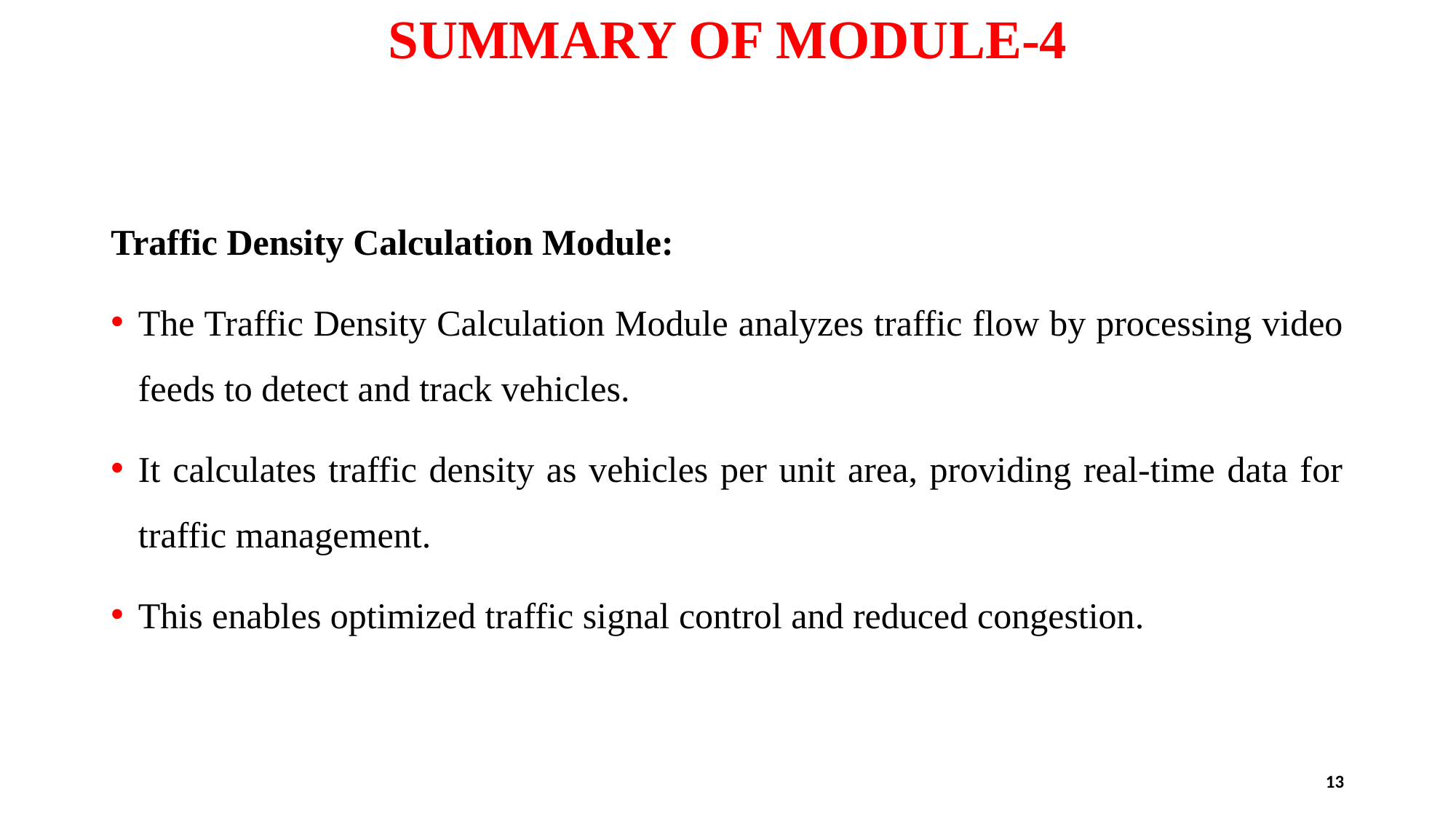

# SUMMARY OF MODULE-4
Traffic Density Calculation Module:
The Traffic Density Calculation Module analyzes traffic flow by processing video feeds to detect and track vehicles.
It calculates traffic density as vehicles per unit area, providing real-time data for traffic management.
This enables optimized traffic signal control and reduced congestion.
13